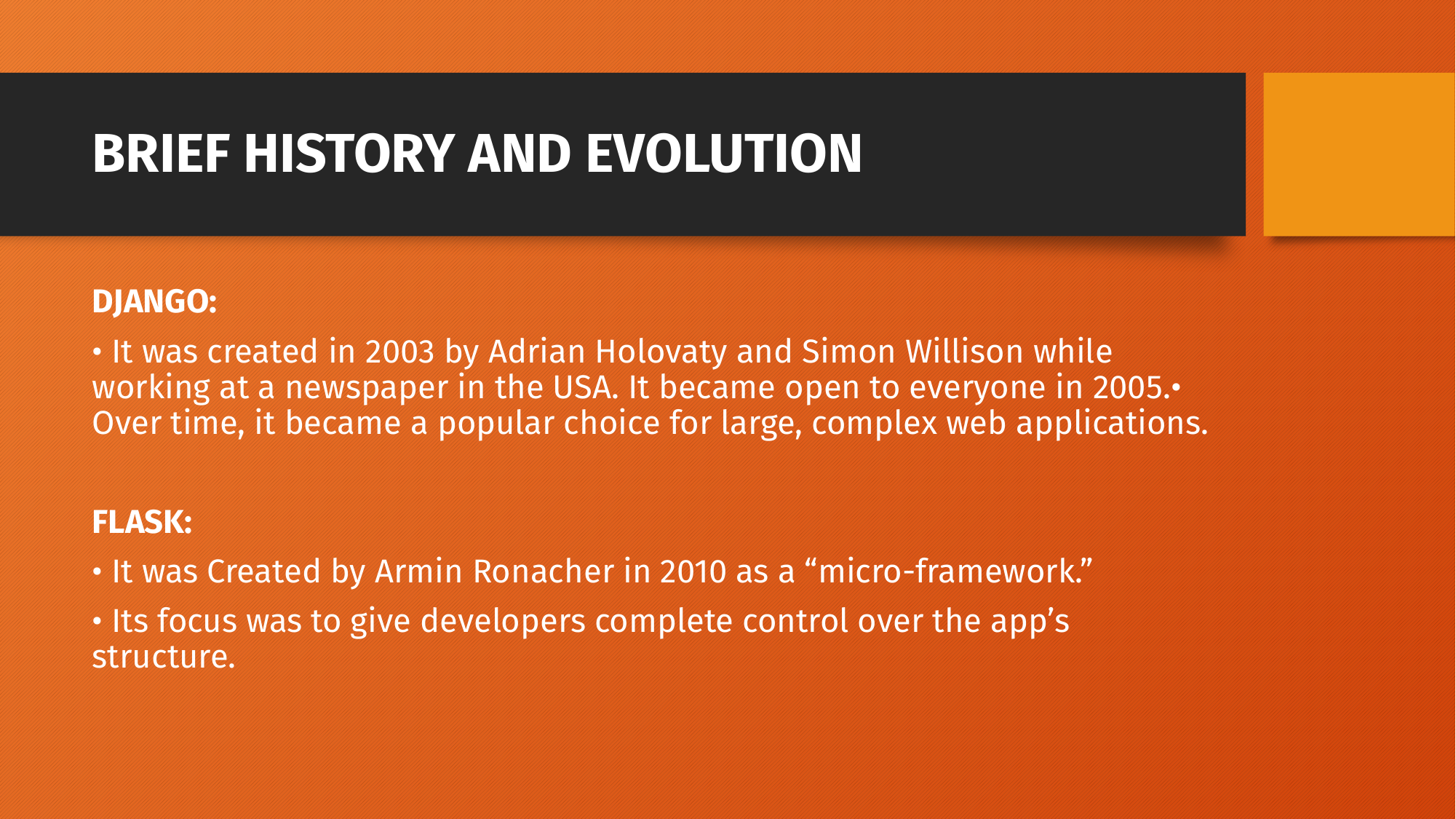

# BRIEF HISTORY AND EVOLUTION
DJANGO:
• It was created in 2003 by Adrian Holovaty and Simon Willison while working at a newspaper in the USA. It became open to everyone in 2005.• Over time, it became a popular choice for large, complex web applications.

FLASK:
• It was Created by Armin Ronacher in 2010 as a “micro-framework.”
• Its focus was to give developers complete control over the app’s structure.